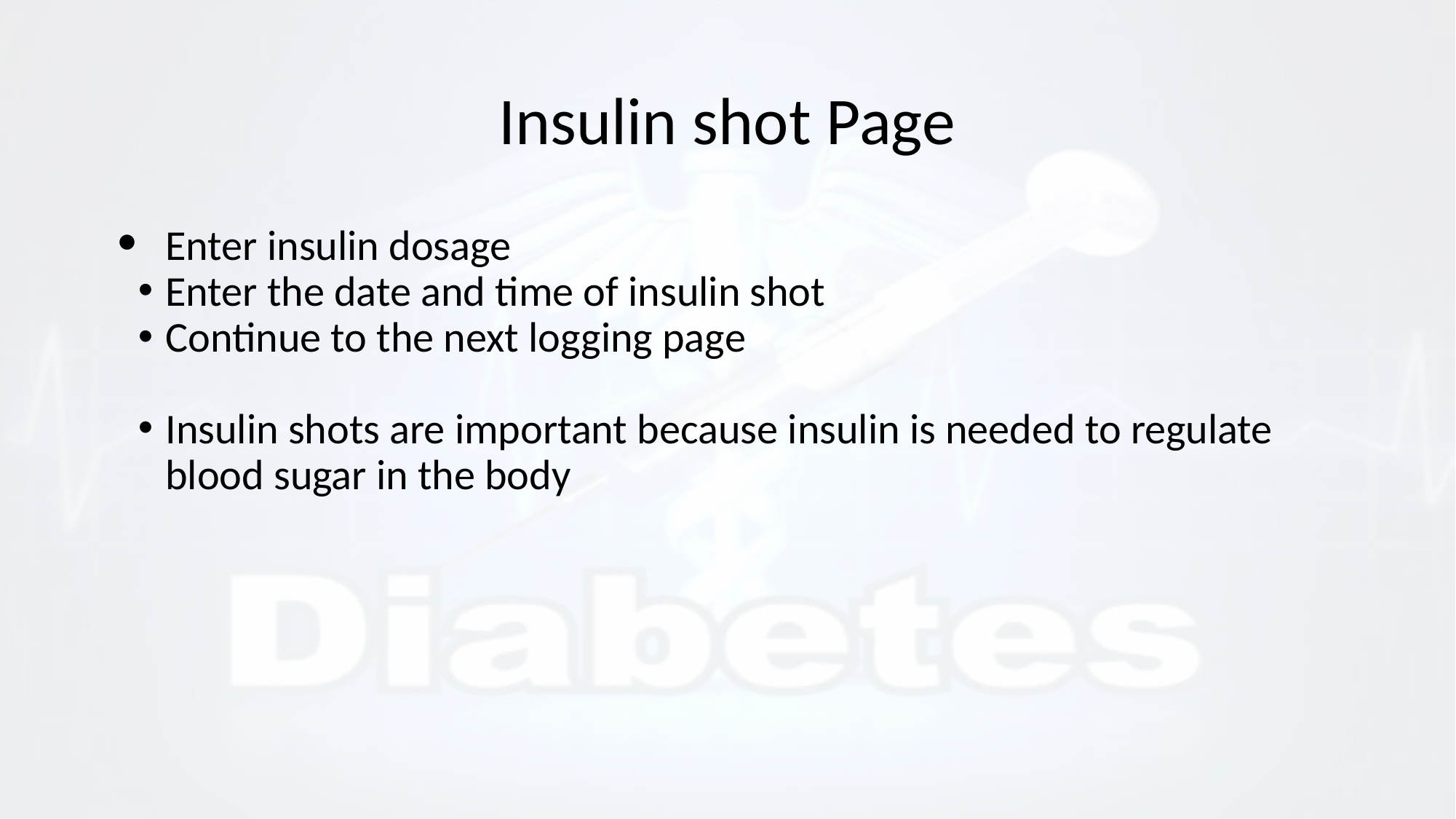

# Insulin shot Page
Enter insulin dosage
Enter the date and time of insulin shot
Continue to the next logging page

Insulin shots are important because insulin is needed to regulate blood sugar in the body